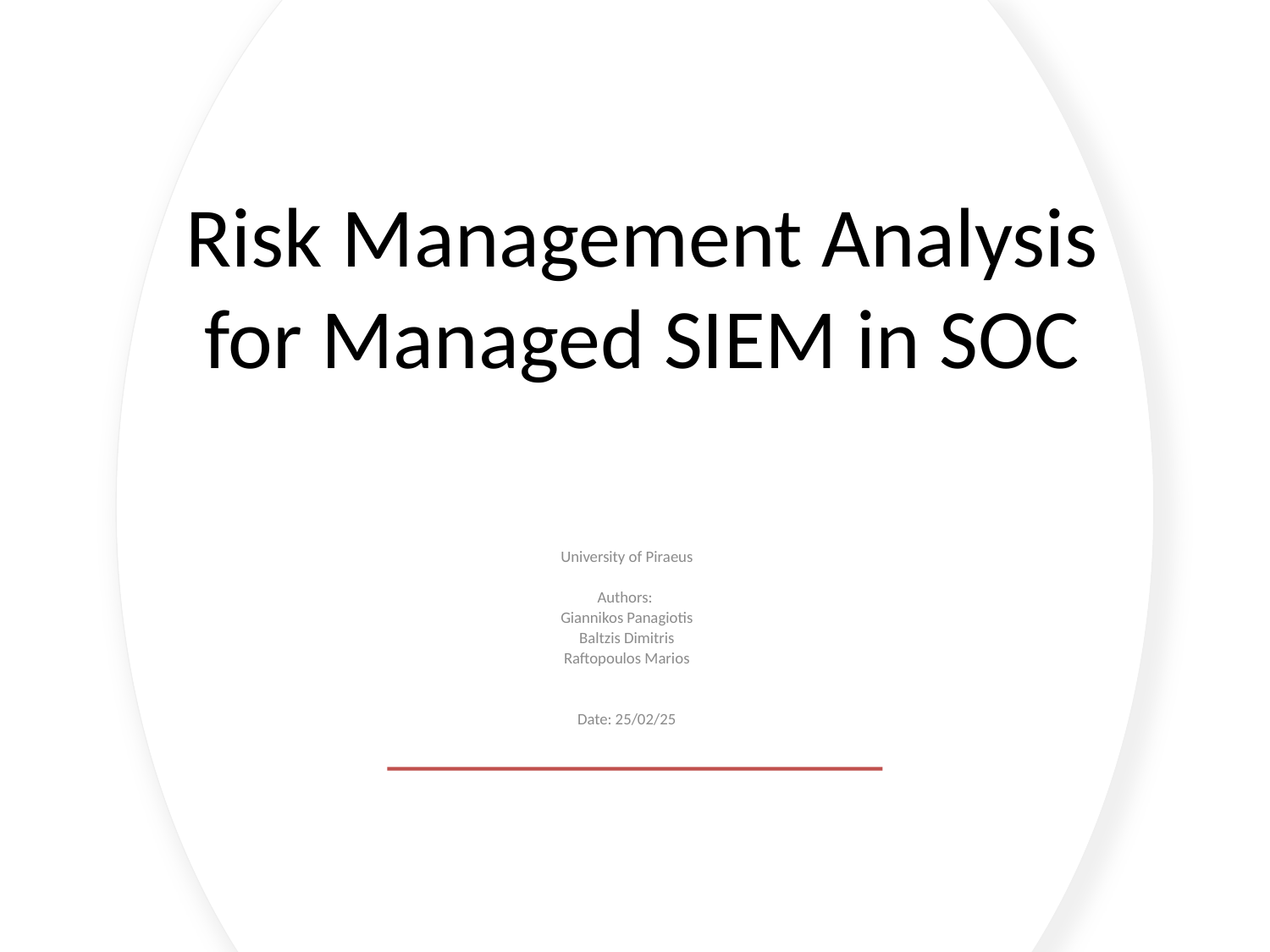

# Risk Management Analysis for Managed SIEM in SOC
University of Piraeus

Authors:
Giannikos Panagiotis
Baltzis Dimitris
Raftopoulos Marios

Date: 25/02/25